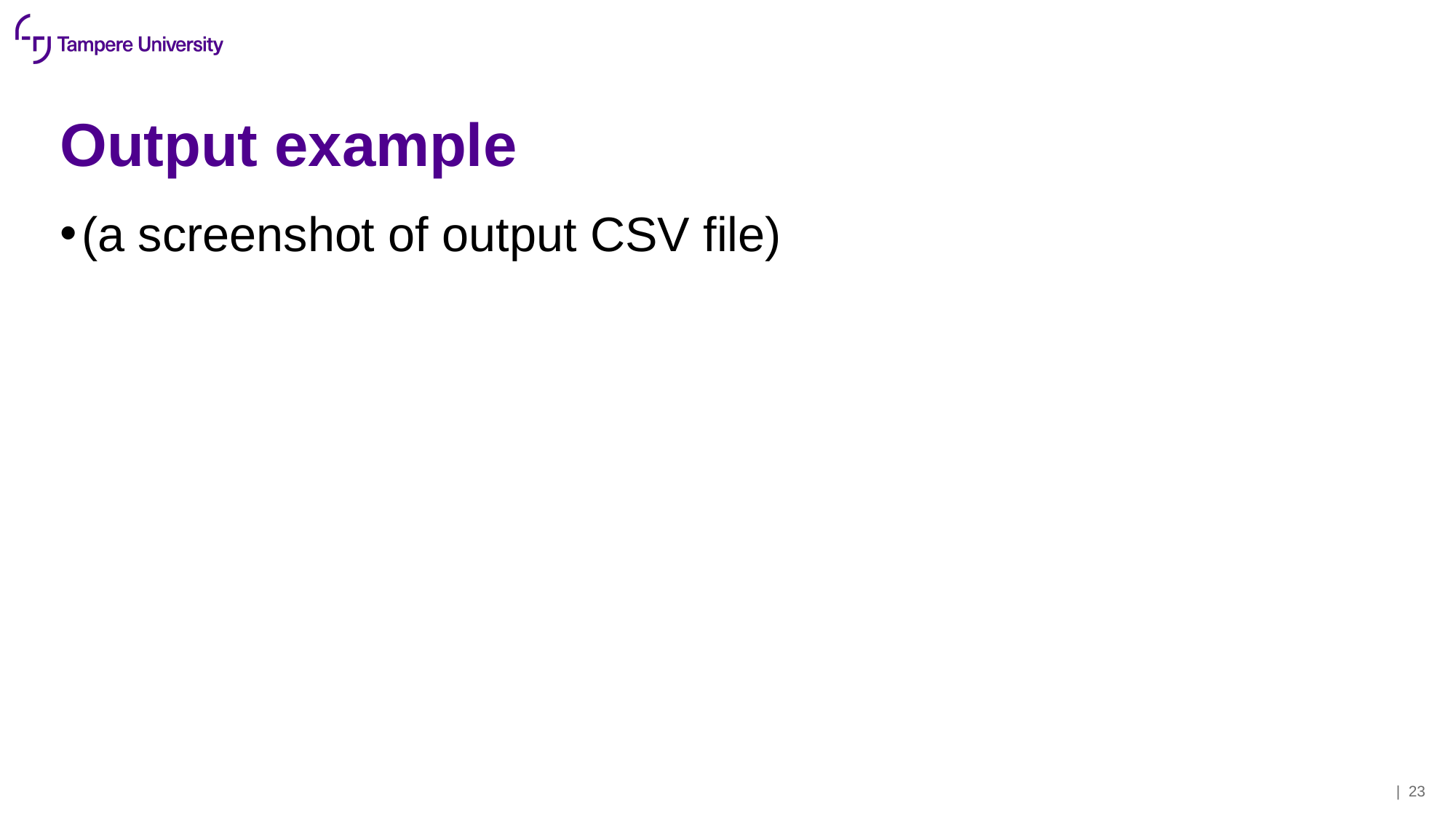

# Output example
(a screenshot of output CSV file)
|  23